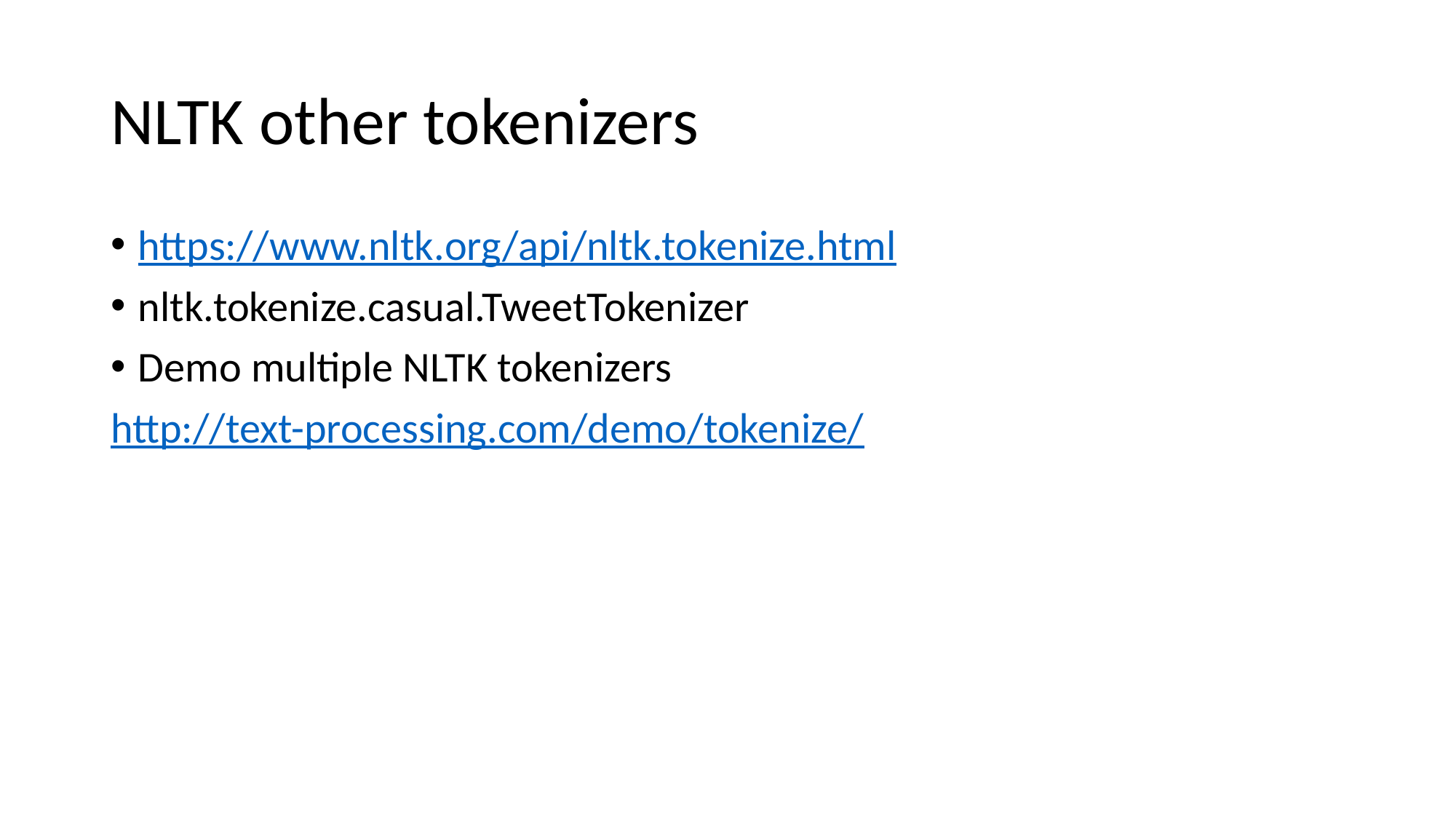

# NLTK other tokenizers
https://www.nltk.org/api/nltk.tokenize.html
nltk.tokenize.casual.TweetTokenizer
Demo multiple NLTK tokenizers
http://text-processing.com/demo/tokenize/